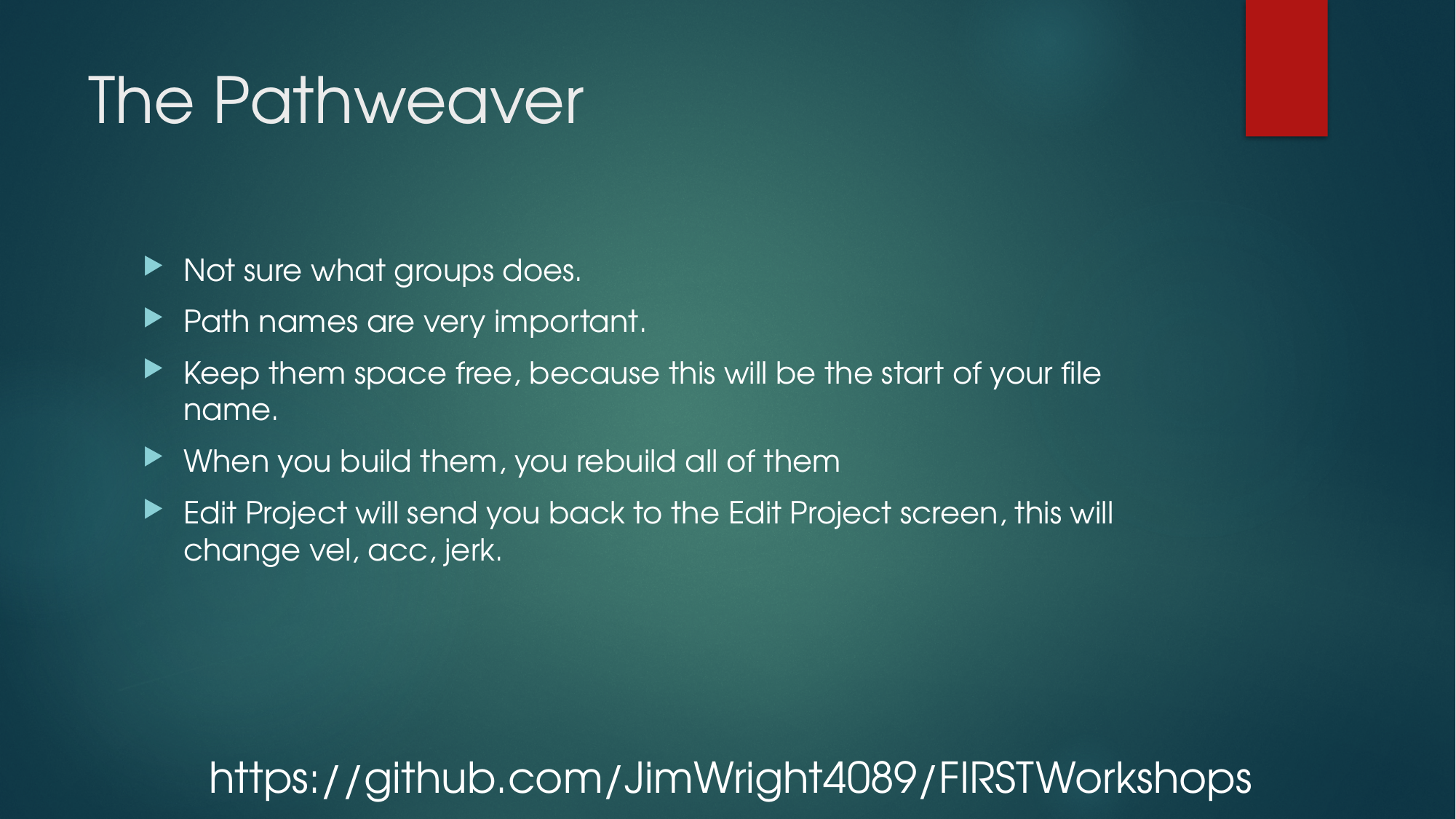

# The Pathweaver
Not sure what groups does.
Path names are very important.
Keep them space free, because this will be the start of your file name.
When you build them, you rebuild all of them
Edit Project will send you back to the Edit Project screen, this will change vel, acc, jerk.
https://github.com/JimWright4089/FIRSTWorkshops